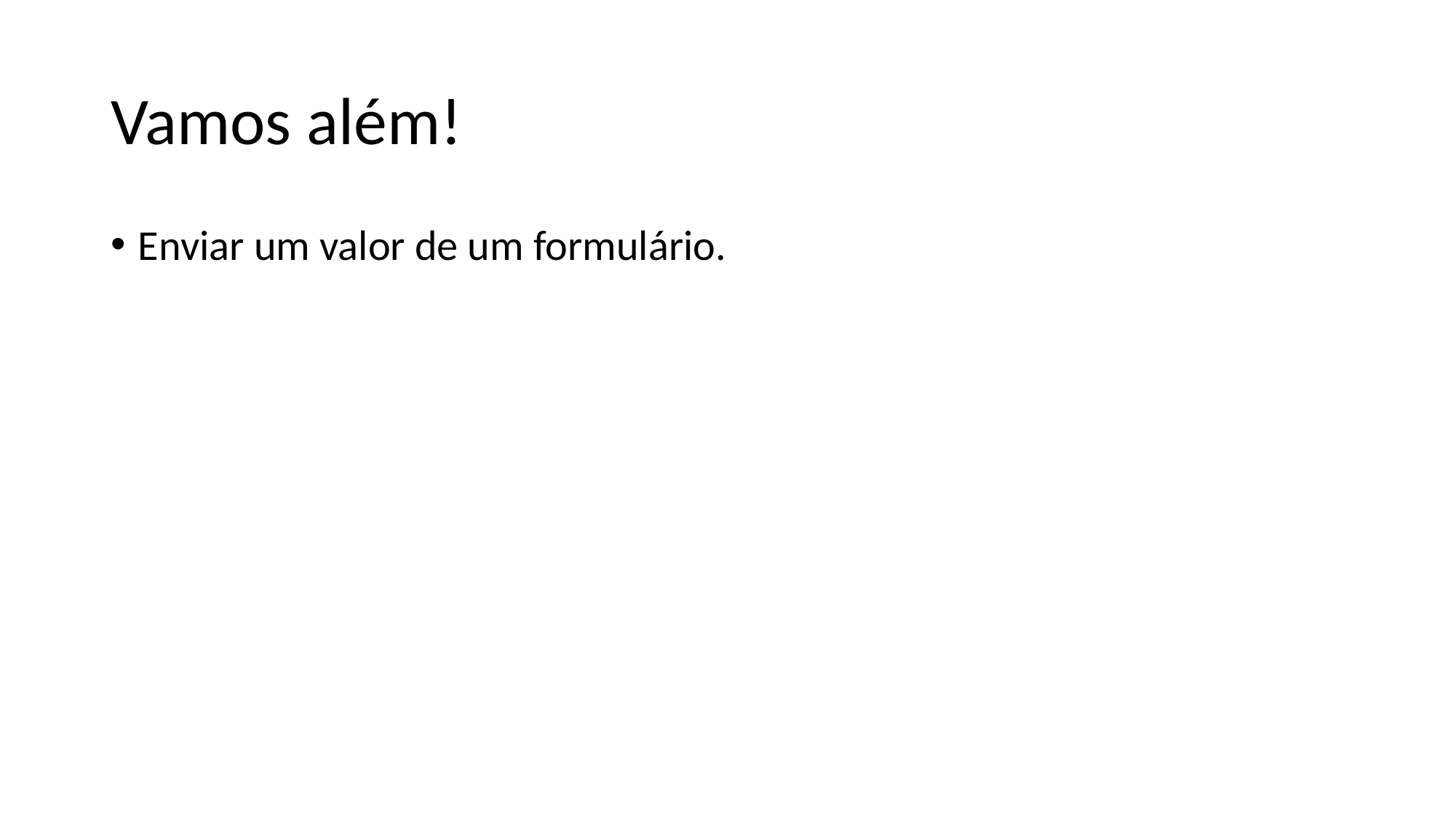

# Vamos além!
Enviar um valor de um formulário.